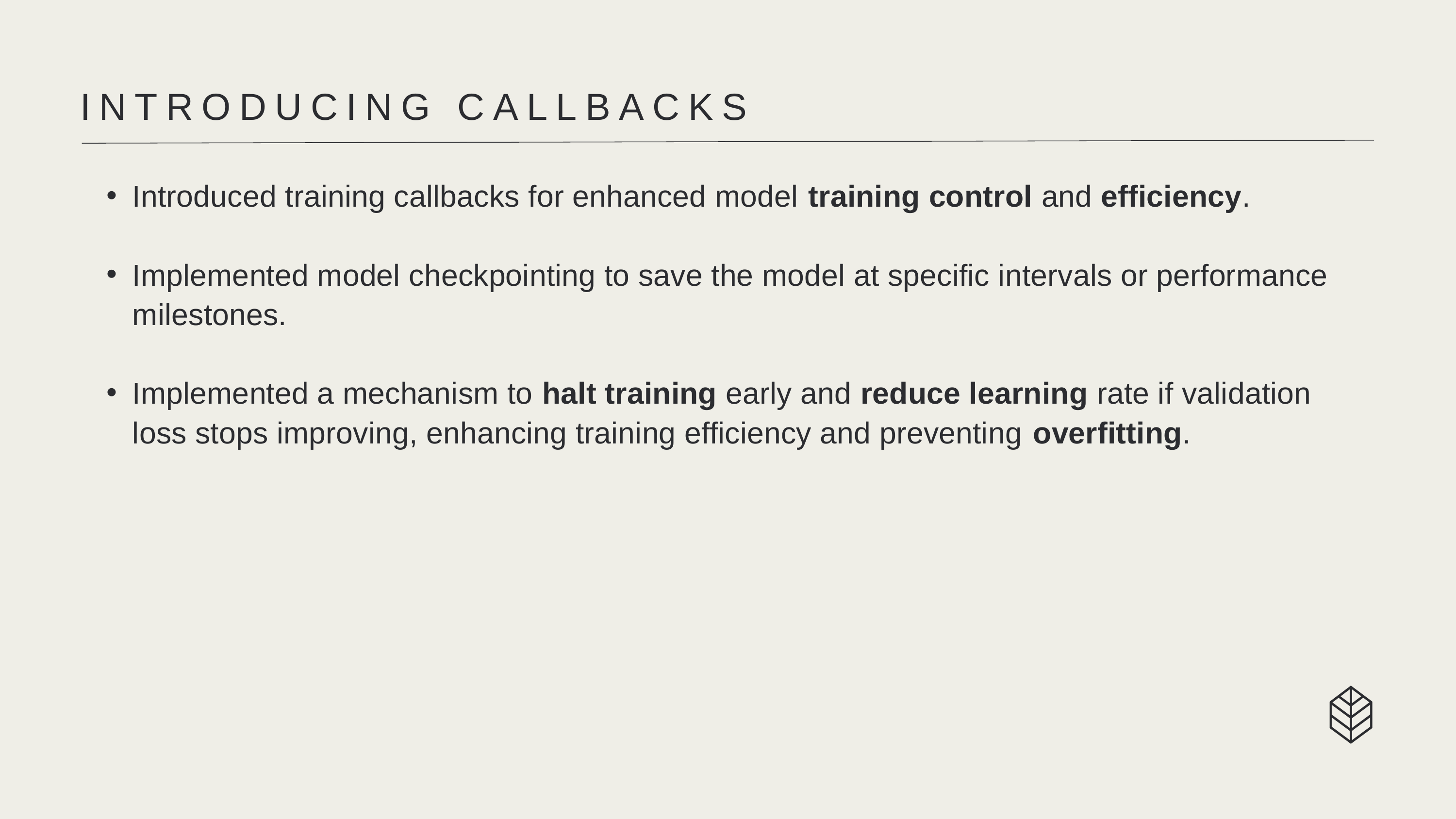

INTRODUCING CALLBACKS

Introduced training callbacks for enhanced model training control and efficiency.

Implemented model checkpointing to save the model at specific intervals or performance milestones.

Implemented a mechanism to halt training early and reduce learning rate if validation loss stops improving, enhancing training efficiency and preventing overfitting.